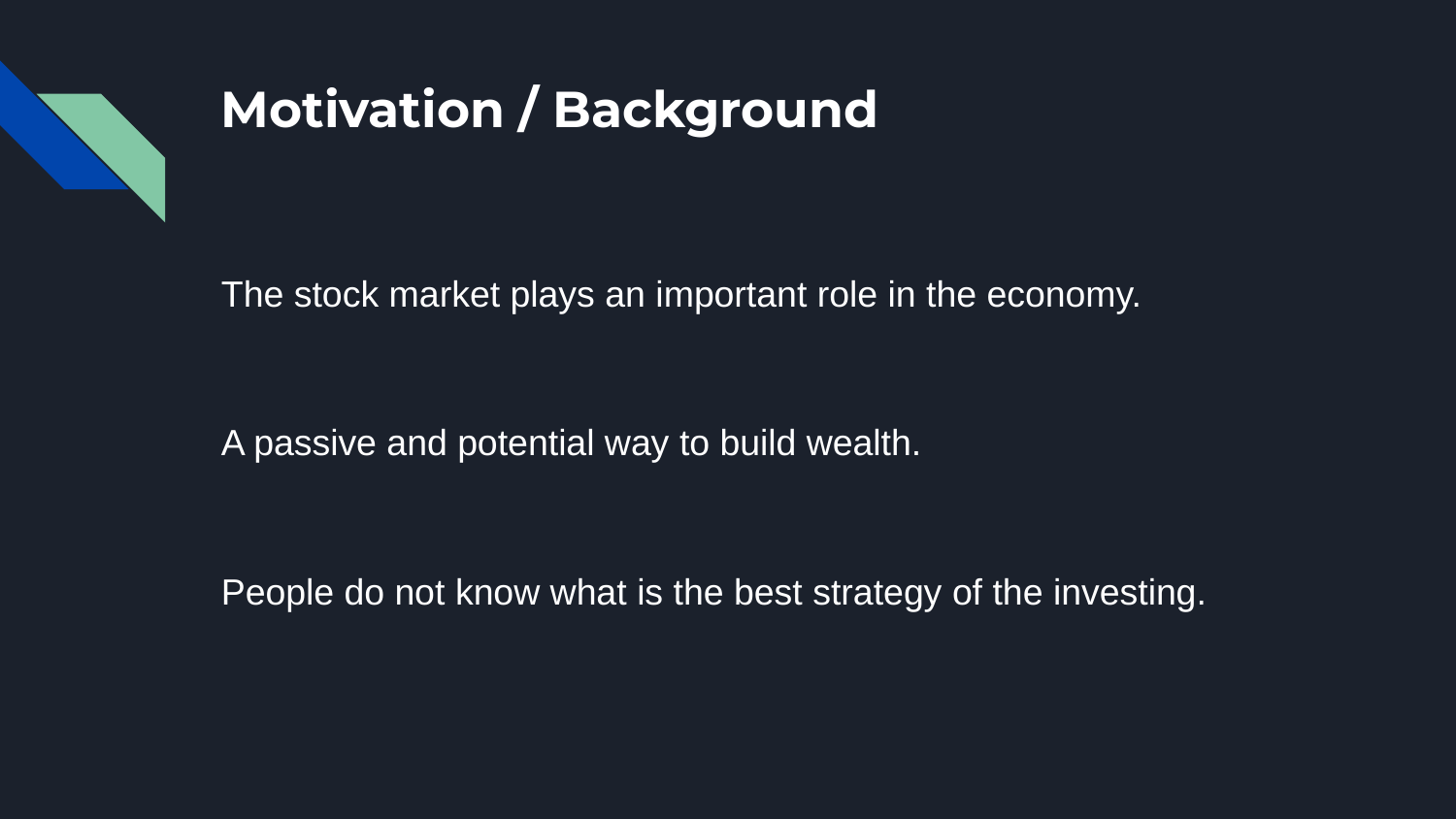

# Motivation / Background
The stock market plays an important role in the economy.

A passive and potential way to build wealth.

People do not know what is the best strategy of the investing.